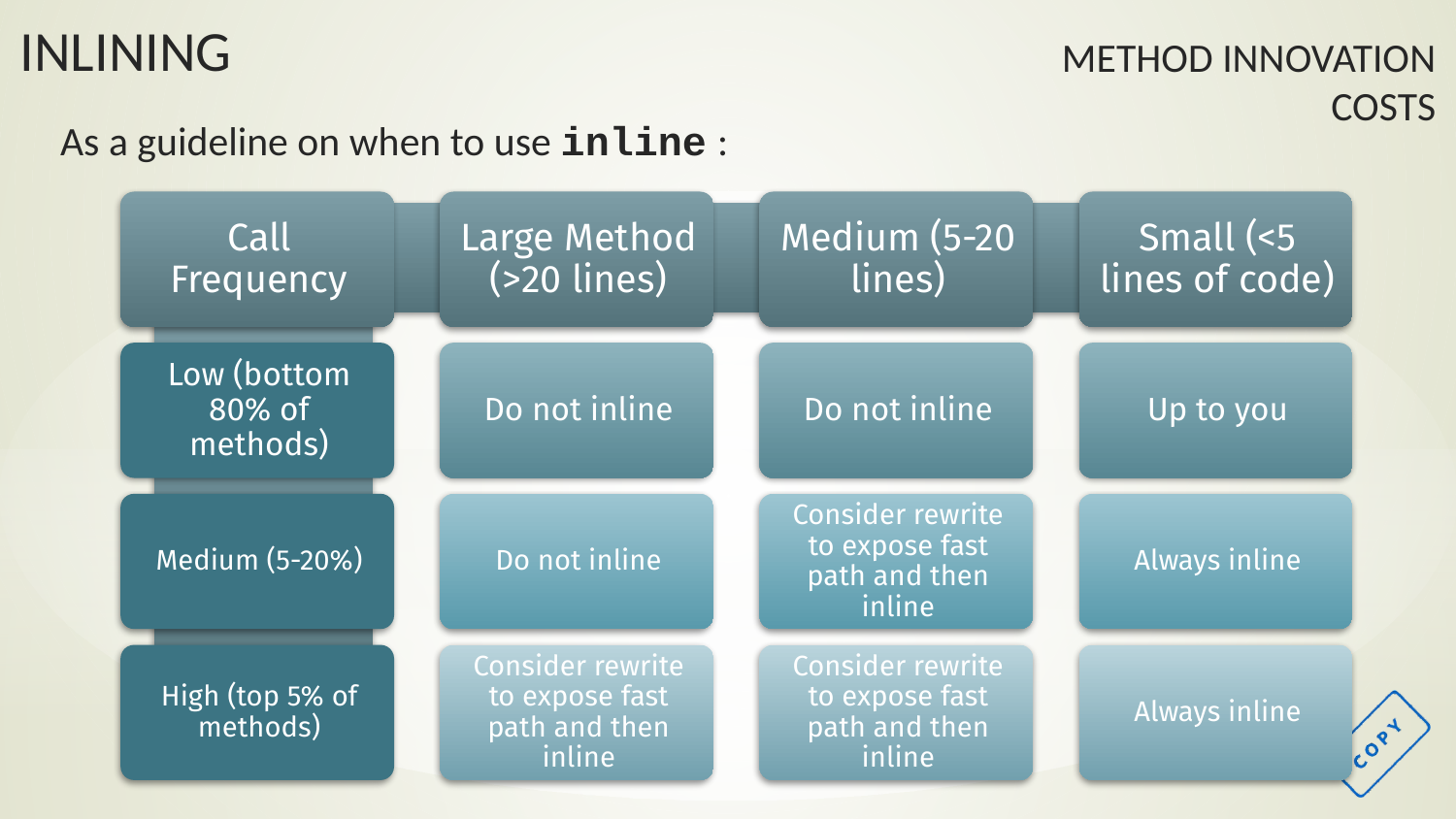

Method Innovation Costs
As a guideline on when to use inline :
Call Frequency
Low (bottom 80% of methods)
Medium (5-20%)
High (top 5% of methods)
Large Method (>20 lines)
Do not inline
Do not inline
Consider rewrite to expose fast path and then inline
Medium (5-20 lines)
Do not inline
Consider rewrite to expose fast path and then inline
Consider rewrite to expose fast path and then inline
Small (<5 lines of code)
Up to you
Always inline
Always inline